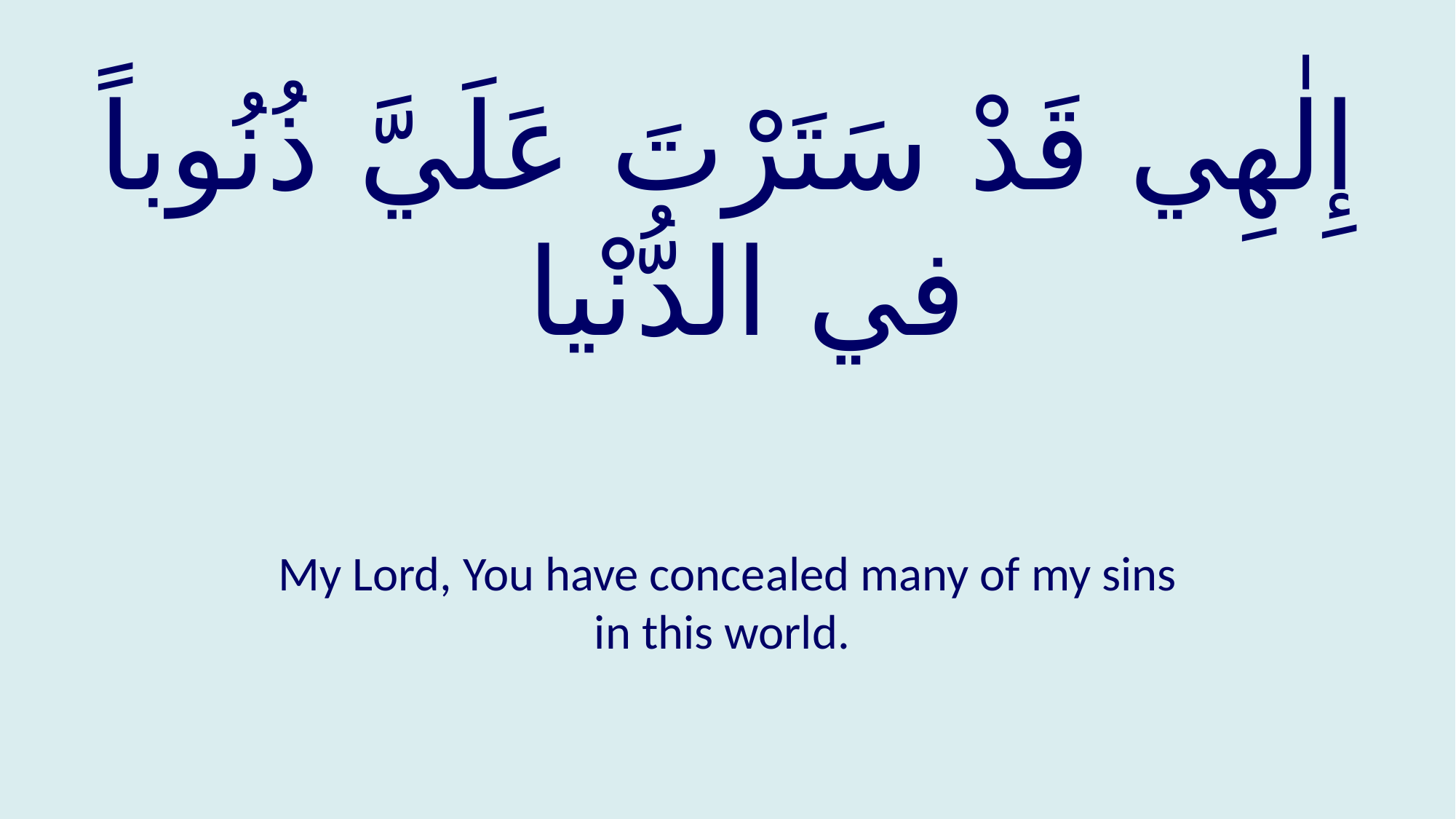

# إِلٰهِي قَدْ سَتَرْتَ عَلَيَّ ذُنُوباً في الدُّنْيا
My Lord, You have concealed many of my sins in this world.